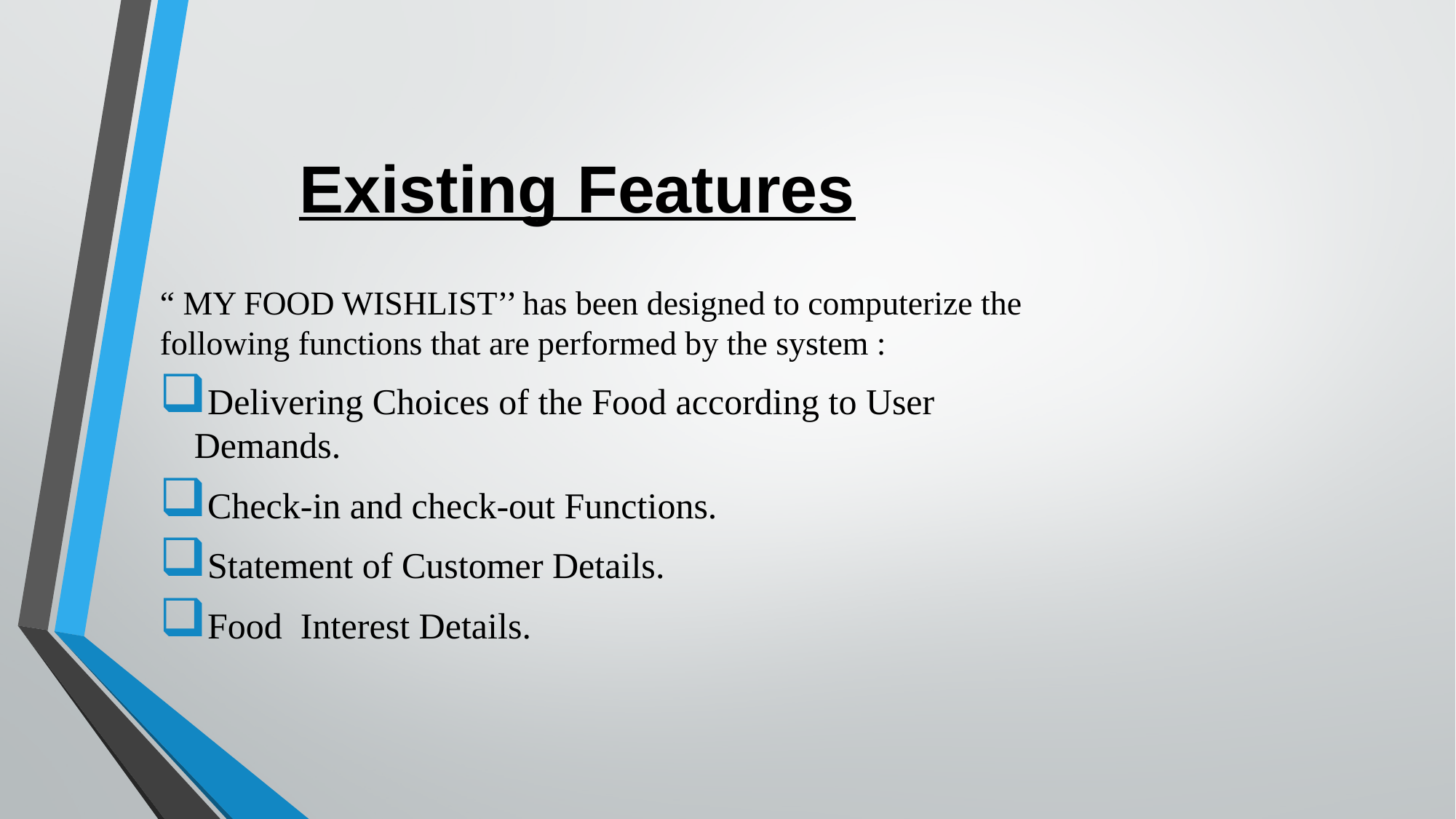

# Existing Features
“ MY FOOD WISHLIST’’ has been designed to computerize the following functions that are performed by the system :
Delivering Choices of the Food according to User Demands.
Check-in and check-out Functions.
Statement of Customer Details.
Food  Interest Details.